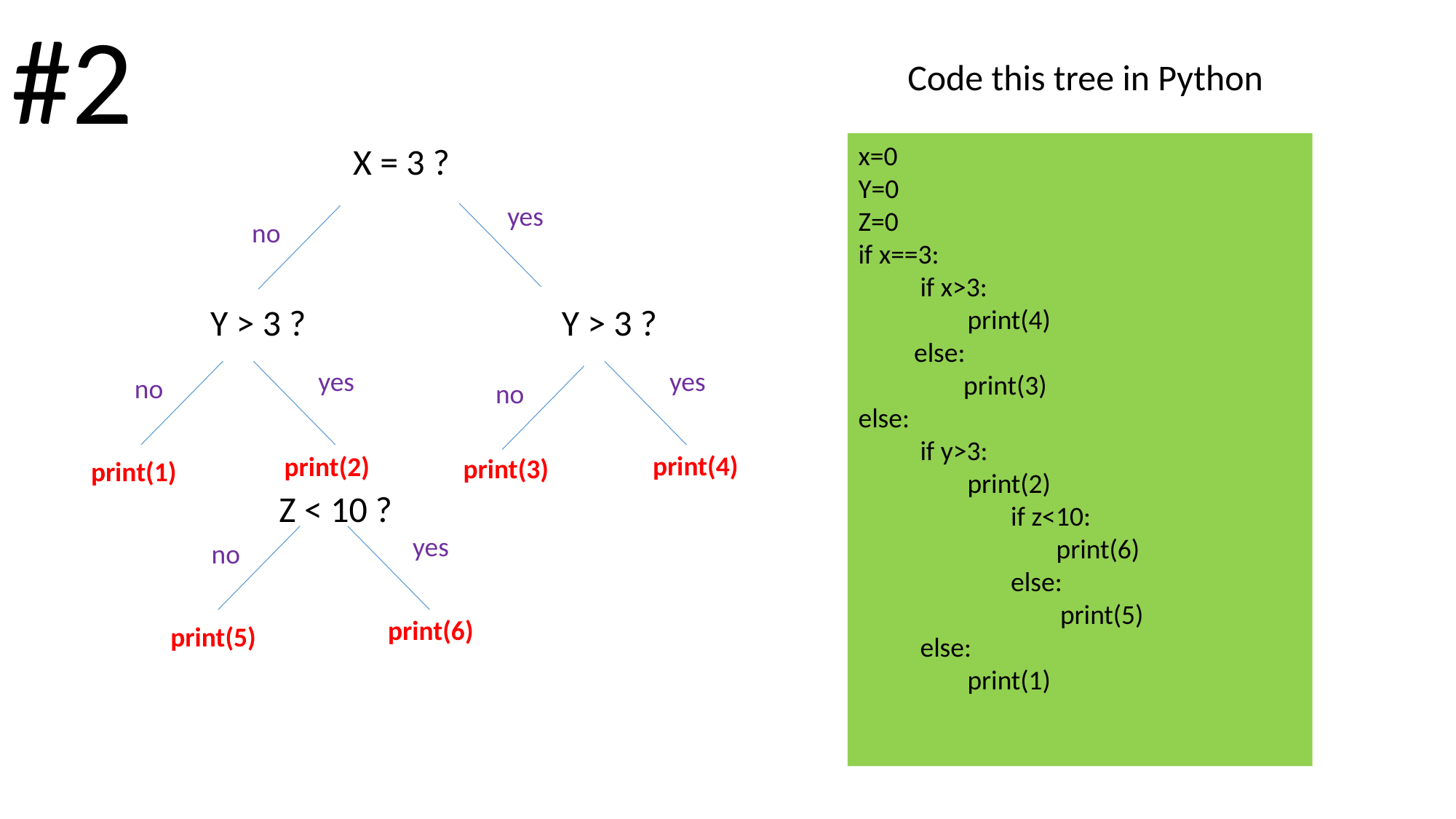

#2
Code this tree in Python
X = 3 ?
x=0
Y=0
Z=0
if x==3:
          if x>3:
	print(4)
         else:
                 print(3)
else:
          if y>3:
	print(2)
	       if z<10:
                                print(6)
	       else:
	               print(5)
          else:
	print(1)

yes
no
Y > 3 ?
Y > 3 ?
yes
yes
no
no
print(4)
print(2)
print(3)
print(1)
Z < 10 ?
yes
no
print(6)
print(5)